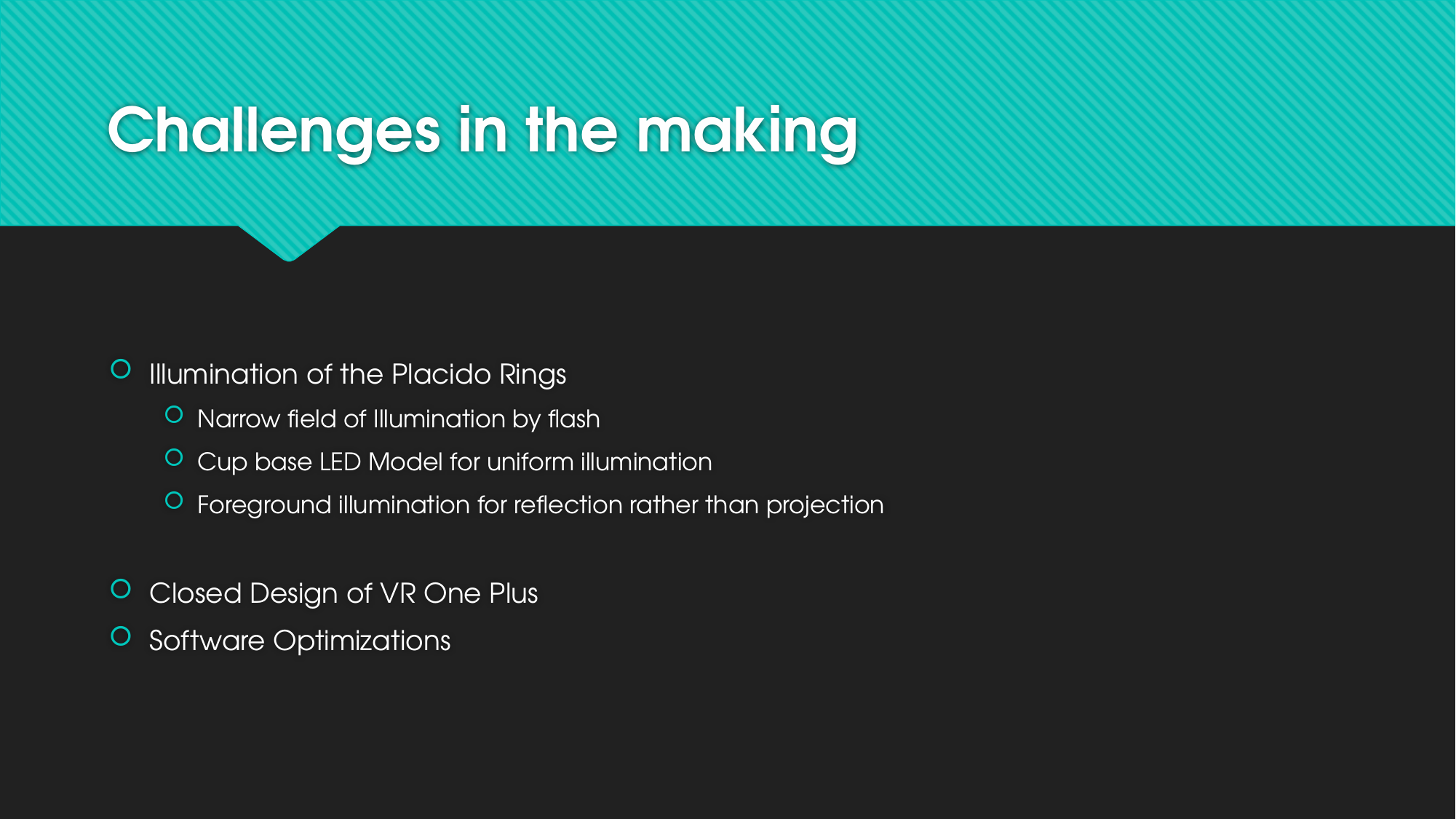

# Challenges in the making

Illumination of the Placido Rings
Narrow field of Illumination by flash
Cup base LED Model for uniform illumination
Foreground illumination for reflection rather than projection

Closed Design of VR One Plus
Software Optimizations